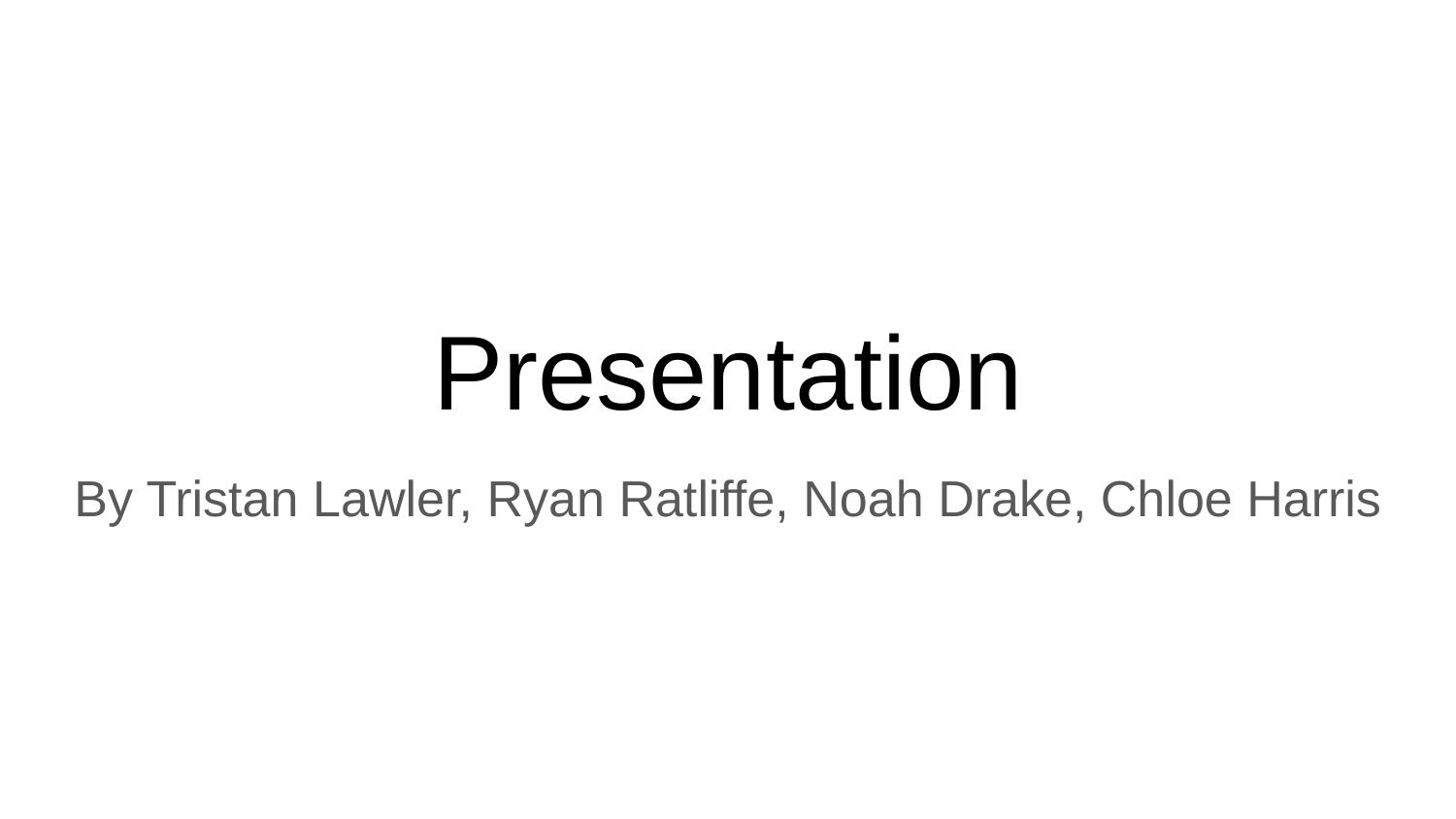

# Presentation
By Tristan Lawler, Ryan Ratliffe, Noah Drake, Chloe Harris